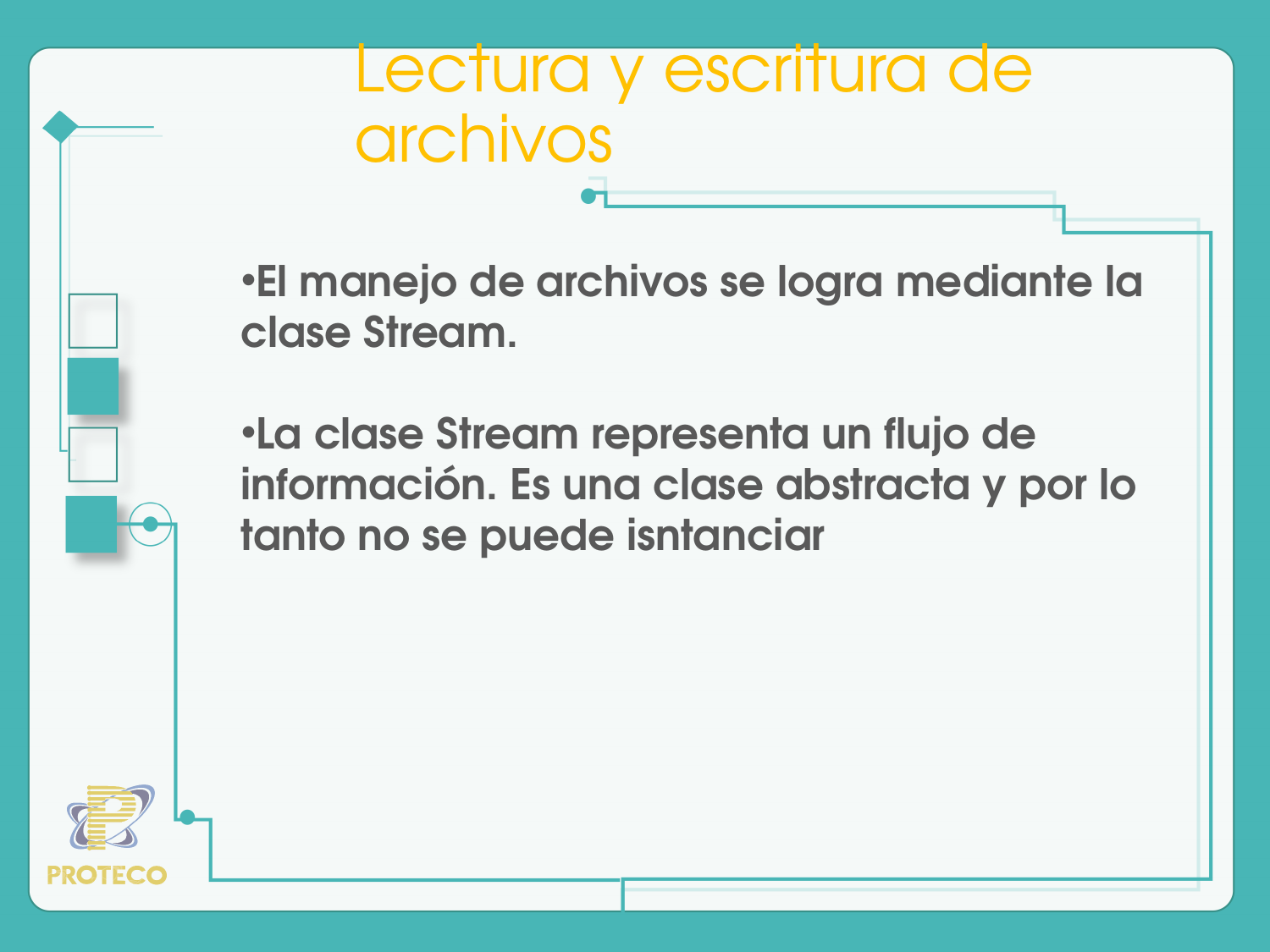

# Lectura y escritura de archivos
El manejo de archivos se logra mediante la clase Stream.

La clase Stream representa un flujo de información. Es una clase abstracta y por lo tanto no se puede isntanciar